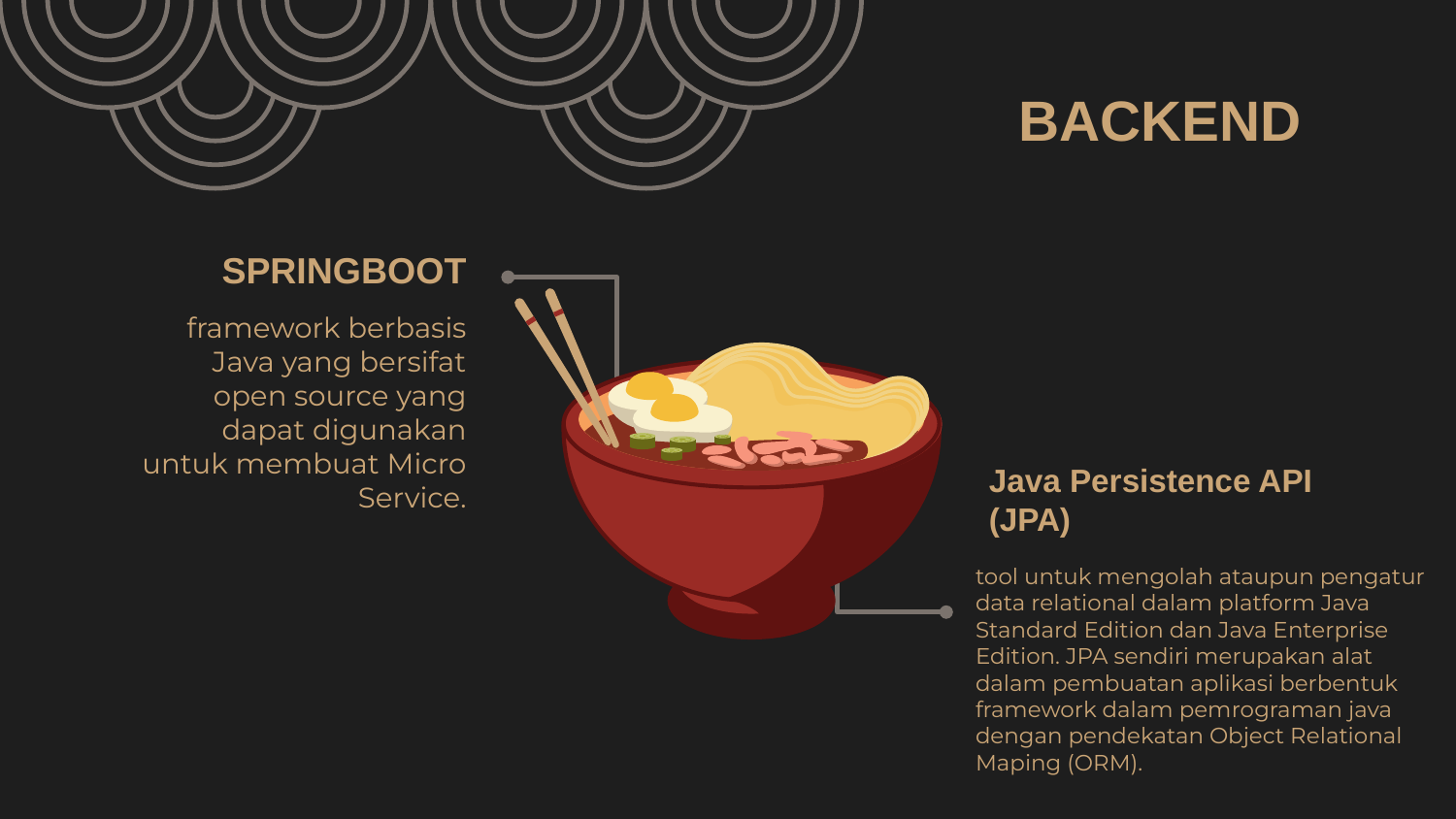

# BACKEND
SPRINGBOOT

framework berbasis Java yang bersifat open source yang dapat digunakan untuk membuat Micro Service.
Java Persistence API (JPA)

tool untuk mengolah ataupun pengatur data relational dalam platform Java Standard Edition dan Java Enterprise Edition. JPA sendiri merupakan alat dalam pembuatan aplikasi berbentuk framework dalam pemrograman java dengan pendekatan Object Relational Maping (ORM).